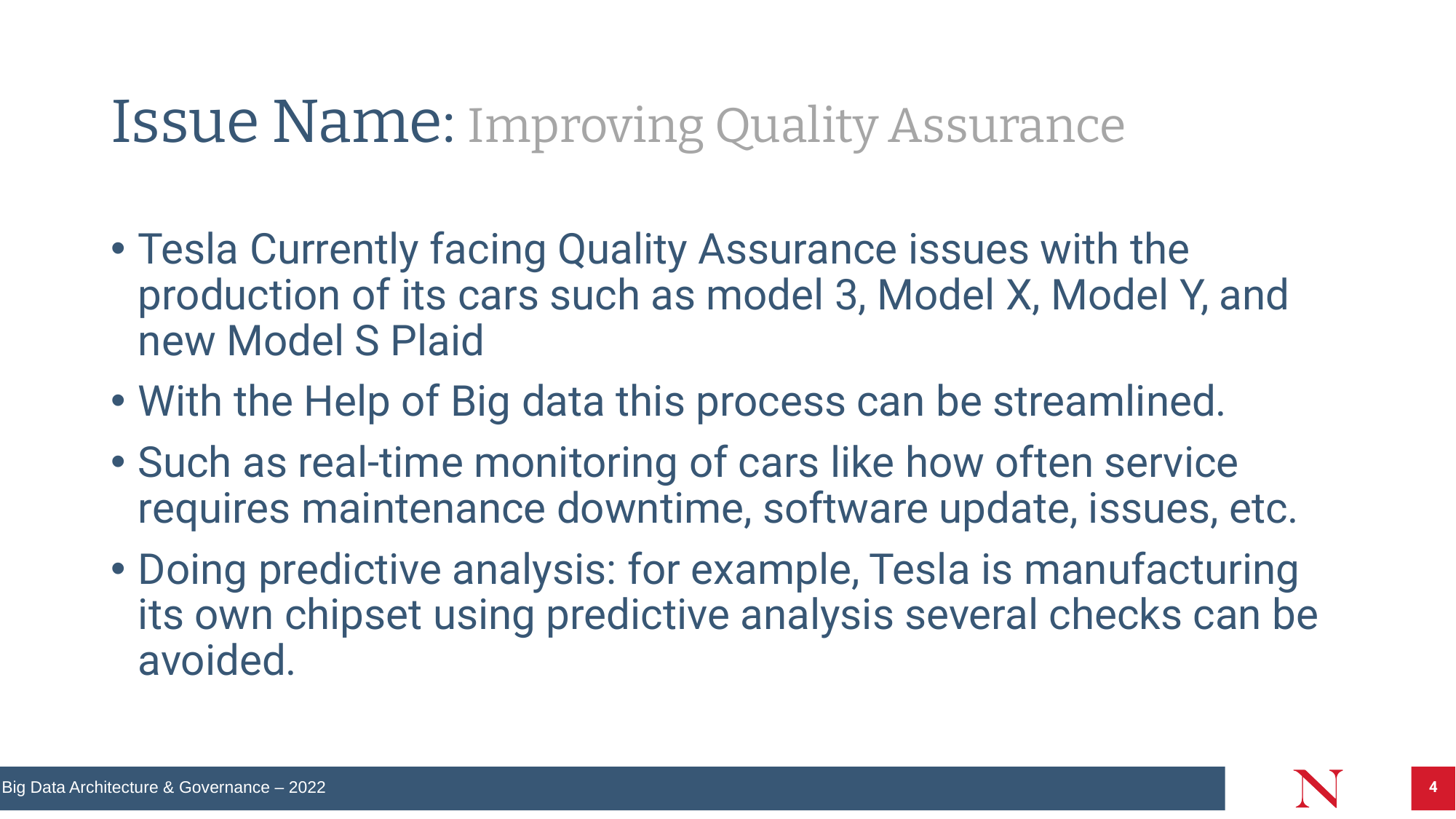

# Issue Name: Improving Quality Assurance
Tesla Currently facing Quality Assurance issues with the production of its cars such as model 3, Model X, Model Y, and new Model S Plaid
With the Help of Big data this process can be streamlined.
Such as real-time monitoring of cars like how often service requires maintenance downtime, software update, issues, etc.
Doing predictive analysis: for example, Tesla is manufacturing its own chipset using predictive analysis several checks can be avoided.